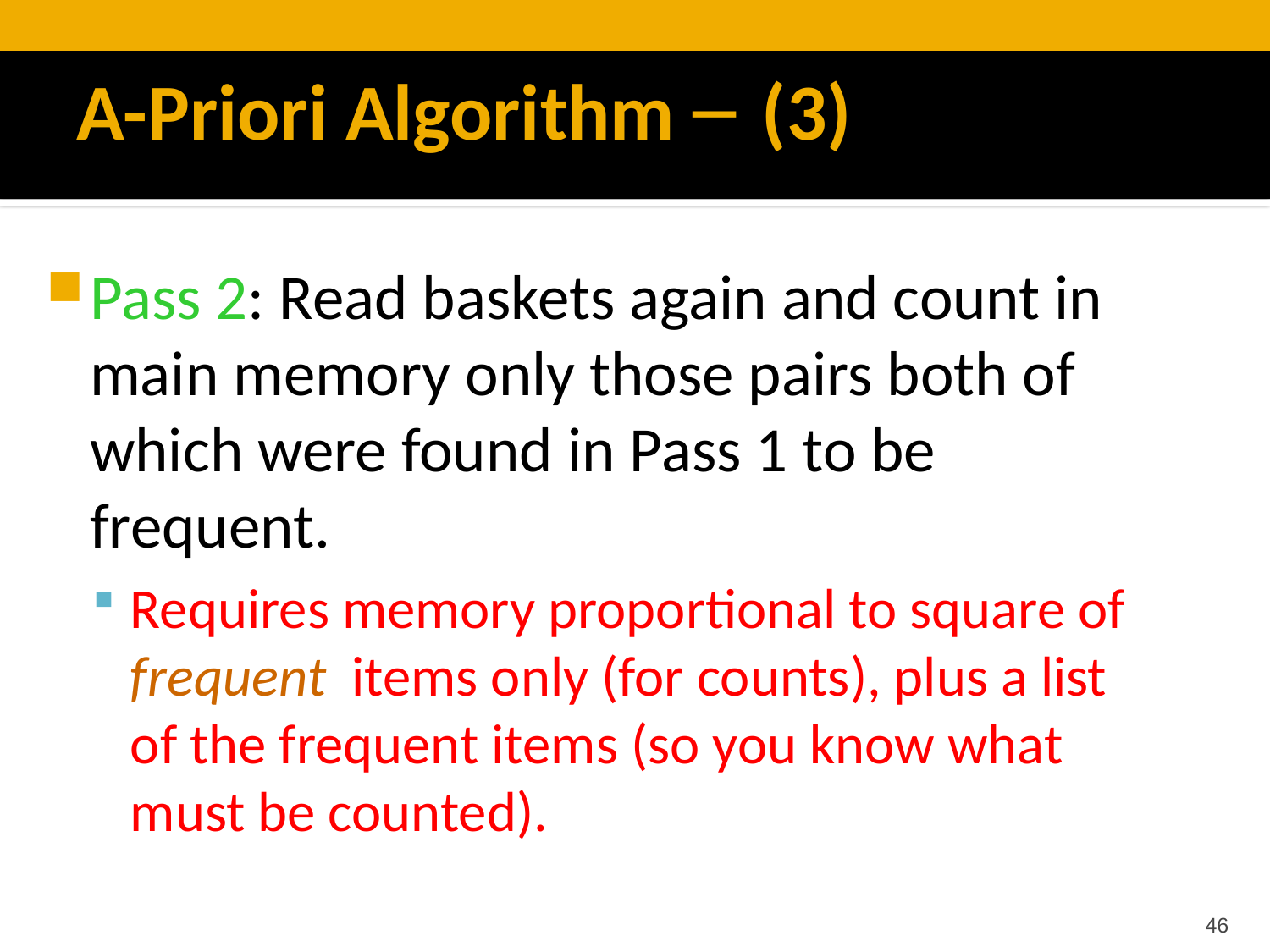

# A-Priori Algorithm – (3)
Pass 2: Read baskets again and count in main memory only those pairs both of which were found in Pass 1 to be frequent.
Requires memory proportional to square of frequent  items only (for counts), plus a list of the frequent items (so you know what must be counted).
46